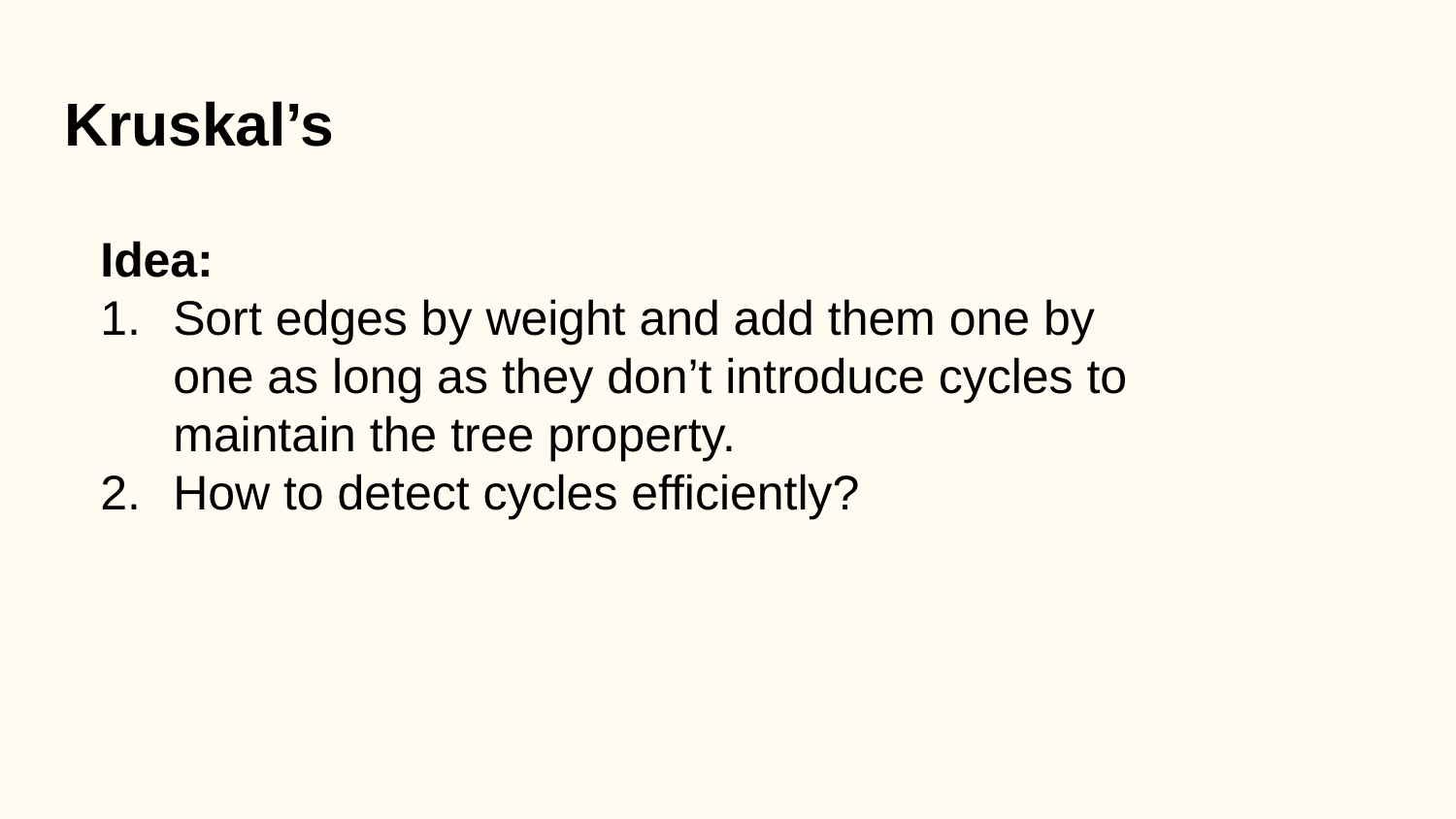

# Kruskal’s
Idea:
Sort edges by weight and add them one by one as long as they don’t introduce cycles to maintain the tree property.
How to detect cycles efficiently?